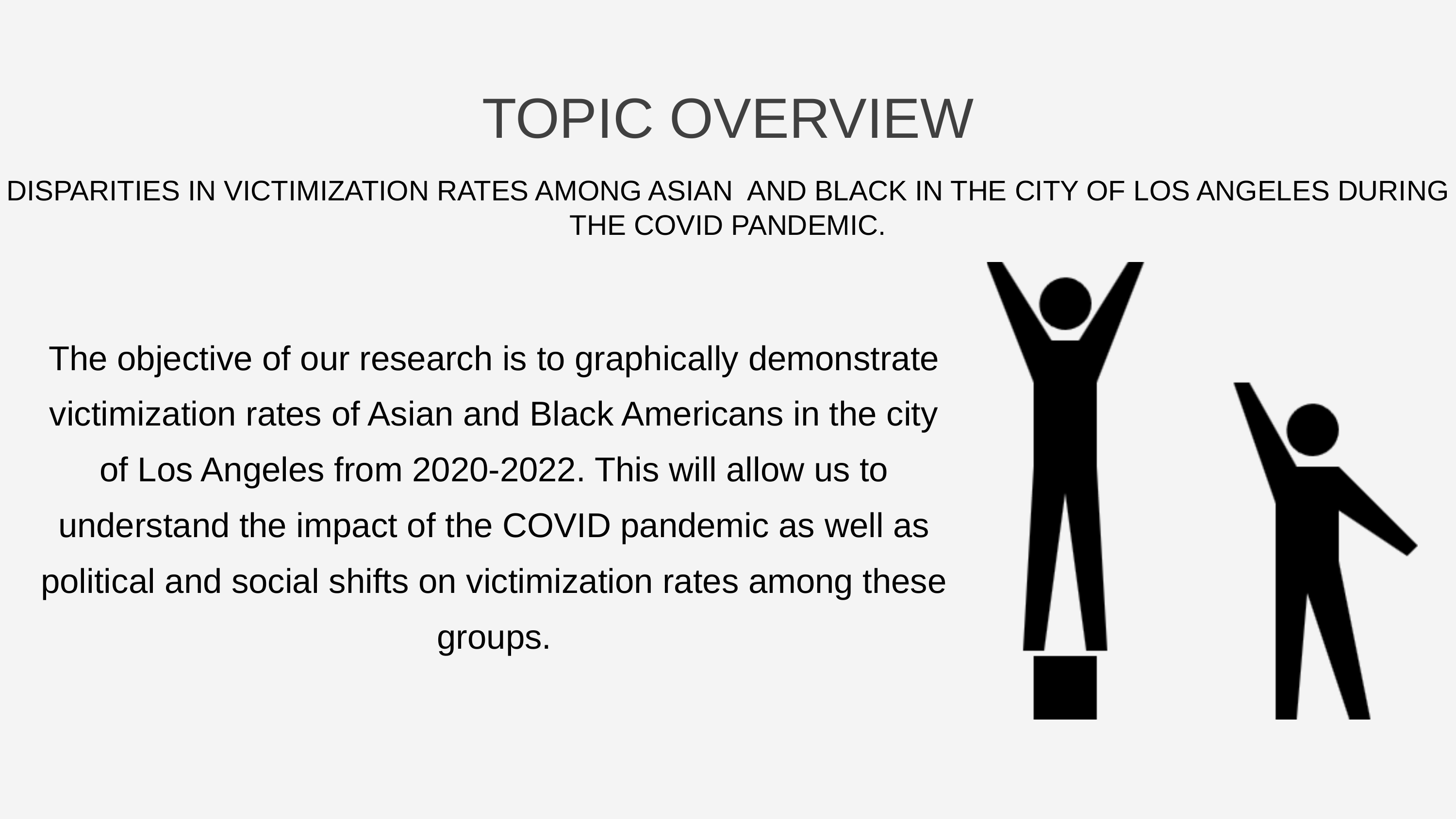

TOPIC OVERVIEW
DISPARITIES IN VICTIMIZATION RATES AMONG ASIAN  AND BLACK IN THE CITY OF LOS ANGELES DURING THE COVID PANDEMIC.

The objective of our research is to graphically demonstrate victimization rates of Asian and Black Americans in the city of Los Angeles from 2020-2022. This will allow us to understand the impact of the COVID pandemic as well as political and social shifts on victimization rates among these groups.